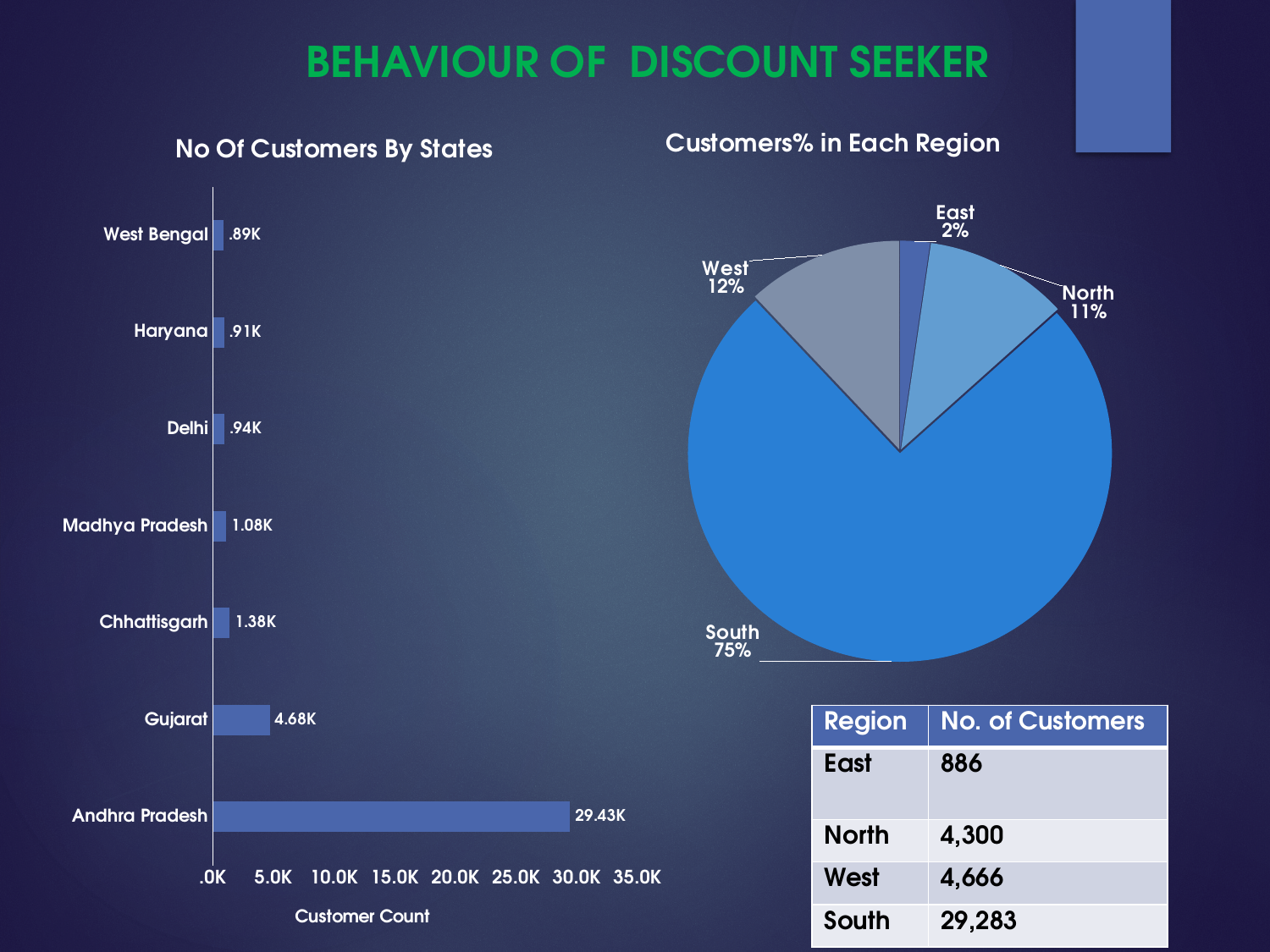

BEHAVIOUR OF  DISCOUNT SEEKER

### Chart: No Of Customers By States

| Category |  |
|---|---|
| Andhra Pradesh | 29434.0 |
| Gujarat | 4680.0 |
| Chhattisgarh | 1384.0 |
| Madhya Pradesh | 1080.0 |
| Delhi | 938.0 |
| Haryana | 907.0 |
| West Bengal | 889.0 |

### Chart: Customers% in Each Region

| Category | Total |
|---|---|
| East | 886.0 |
| North | 4300.0 |
| South | 29283.0 |
| West | 4666.0 |
| Region | No. of Customers |
| --- | --- |
| East | 886 |
| North | 4,300 |
| West | 4,666 |
| South | 29,283 |